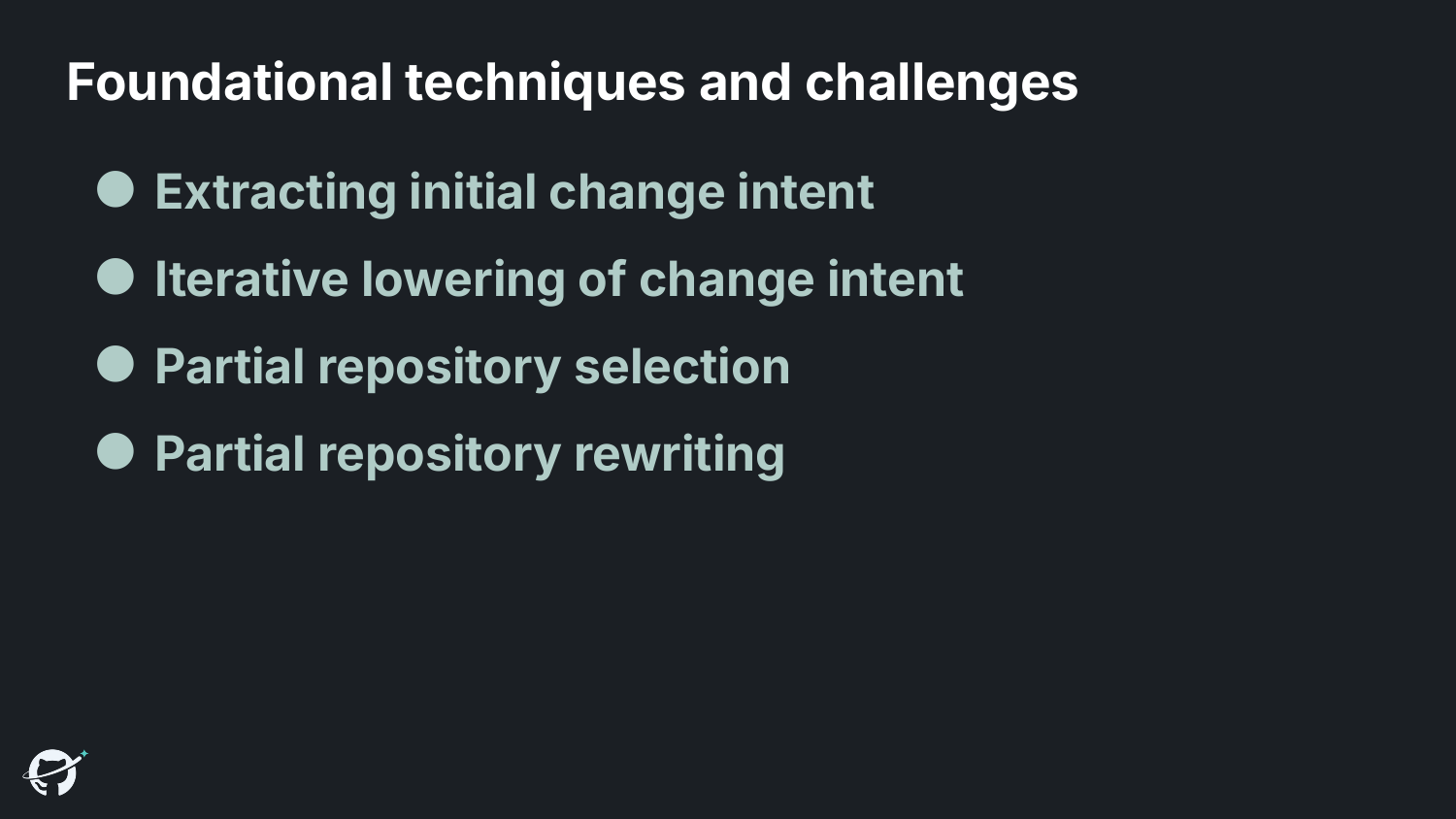

# Foundational techniques and challenges
Extracting initial change intent
Iterative lowering of change intent
Partial repository selection
Partial repository rewriting